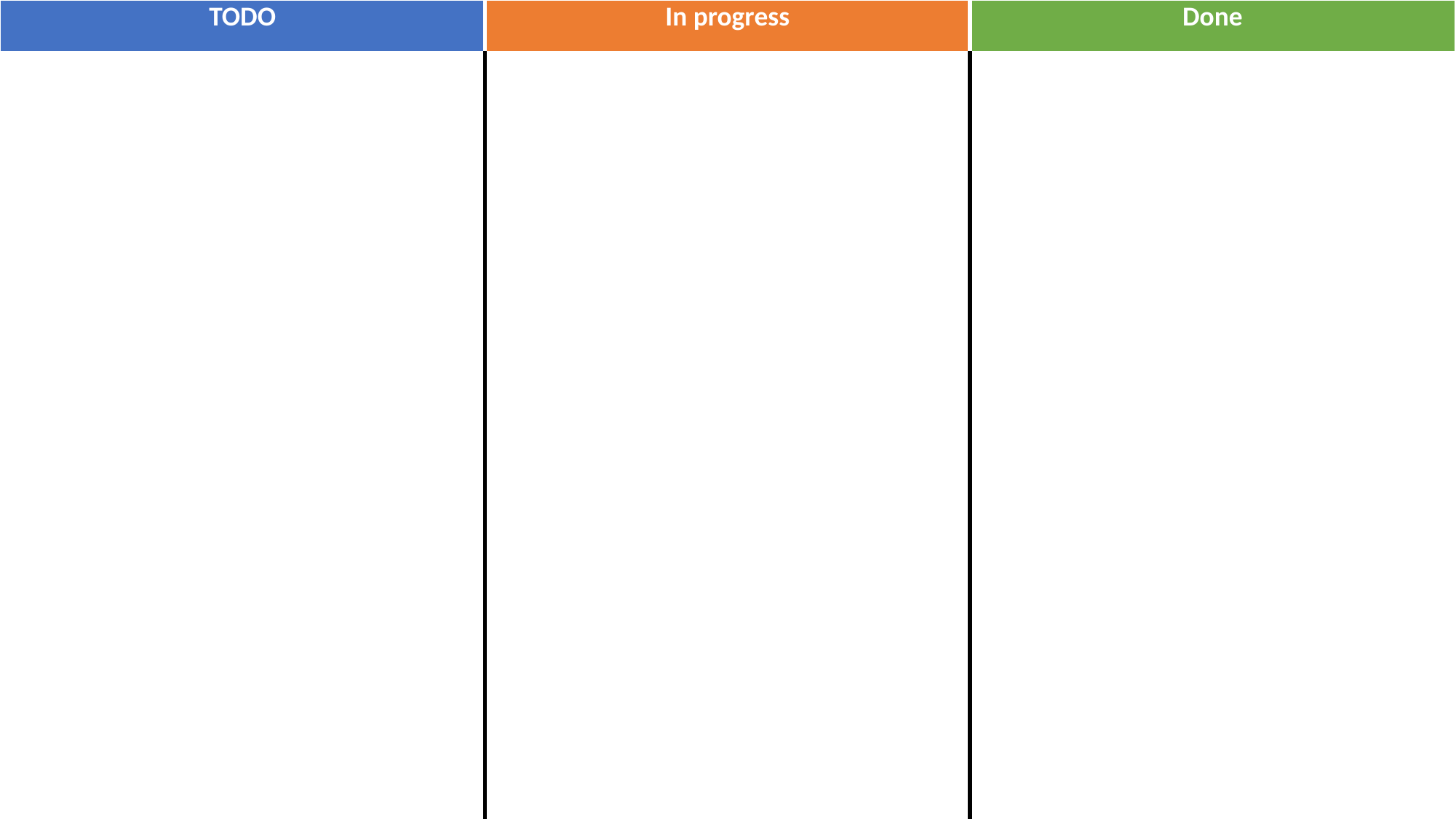

| TODO | In progress | Done |
| --- | --- | --- |
|  |  |  |